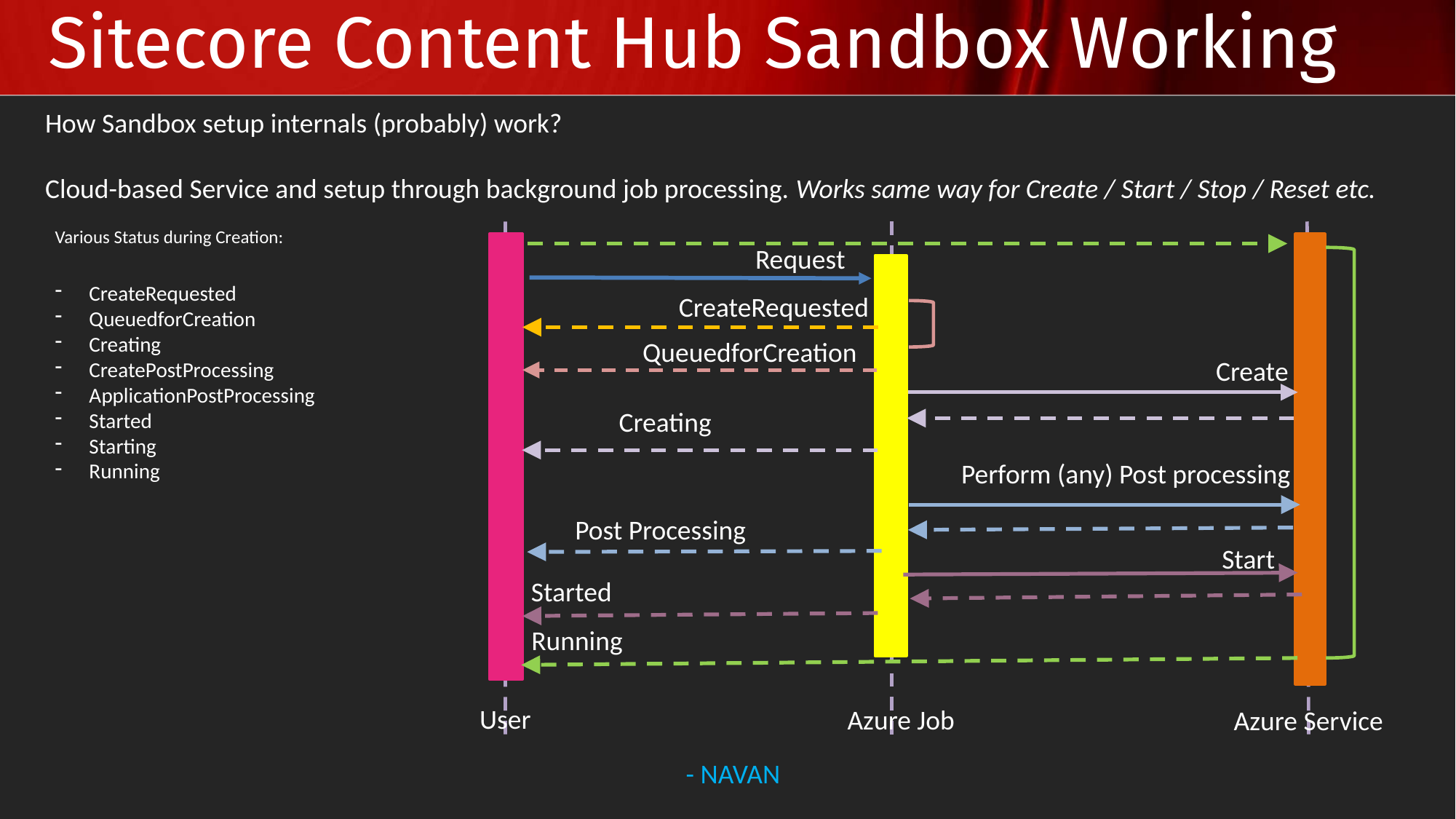

# Sitecore Content Hub Sandbox Working
How Sandbox setup internals (probably) work?

Cloud-based Service and setup through background job processing. Works same way for Create / Start / Stop / Reset etc.
Various Status during Creation:

CreateRequested
QueuedforCreation
Creating
CreatePostProcessing
ApplicationPostProcessing
Started
Starting
Running

Request

CreateRequested

QueuedforCreation
Create
Creating
Perform (any) Post processing
Post Processing
Start
Started
Running
User
Azure Job
Azure Service
- NAVAN